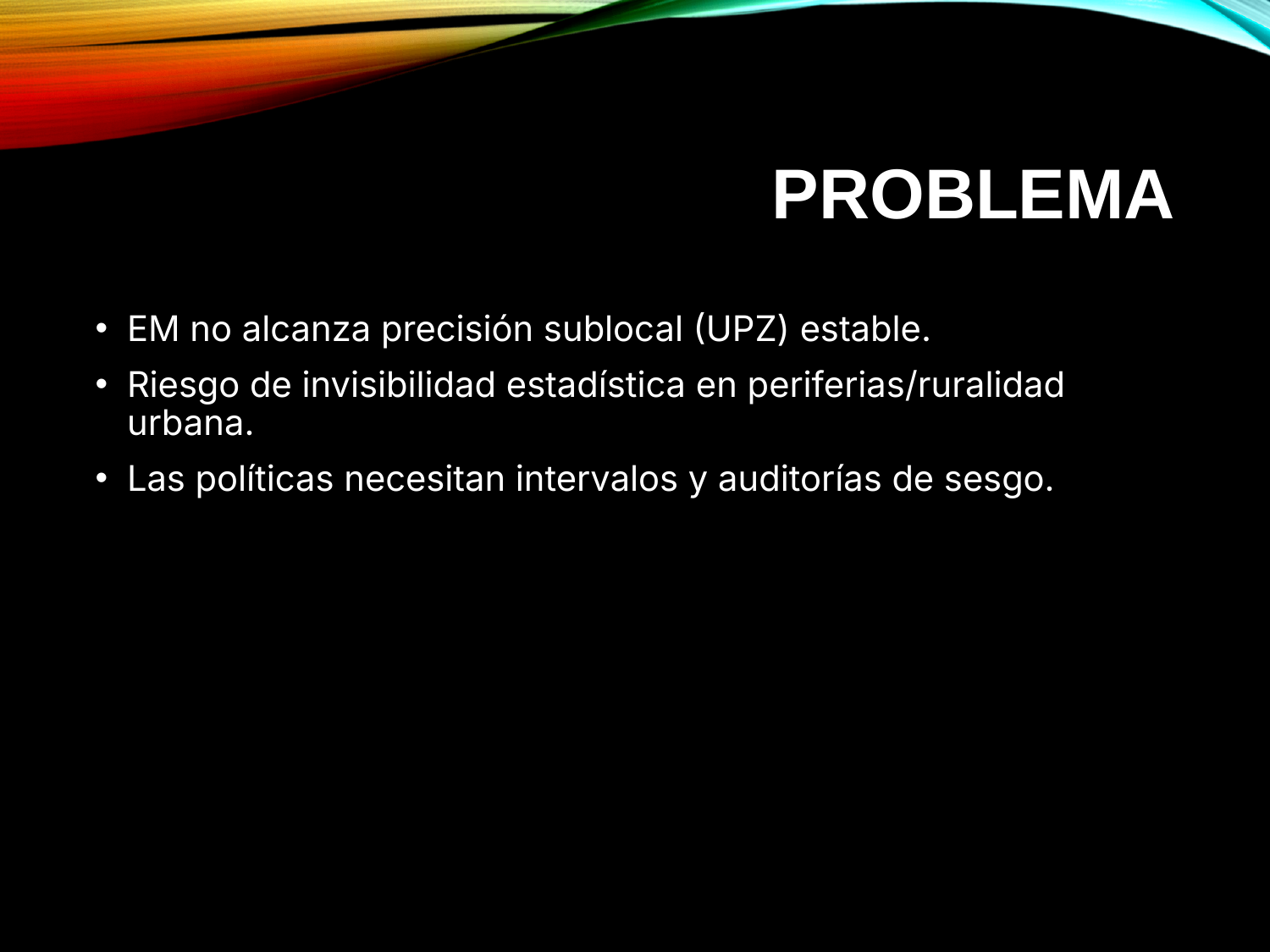

# PROBLEMA
EM no alcanza precisión sublocal (UPZ) estable.
Riesgo de invisibilidad estadística en periferias/ruralidad urbana.
Las políticas necesitan intervalos y auditorías de sesgo.